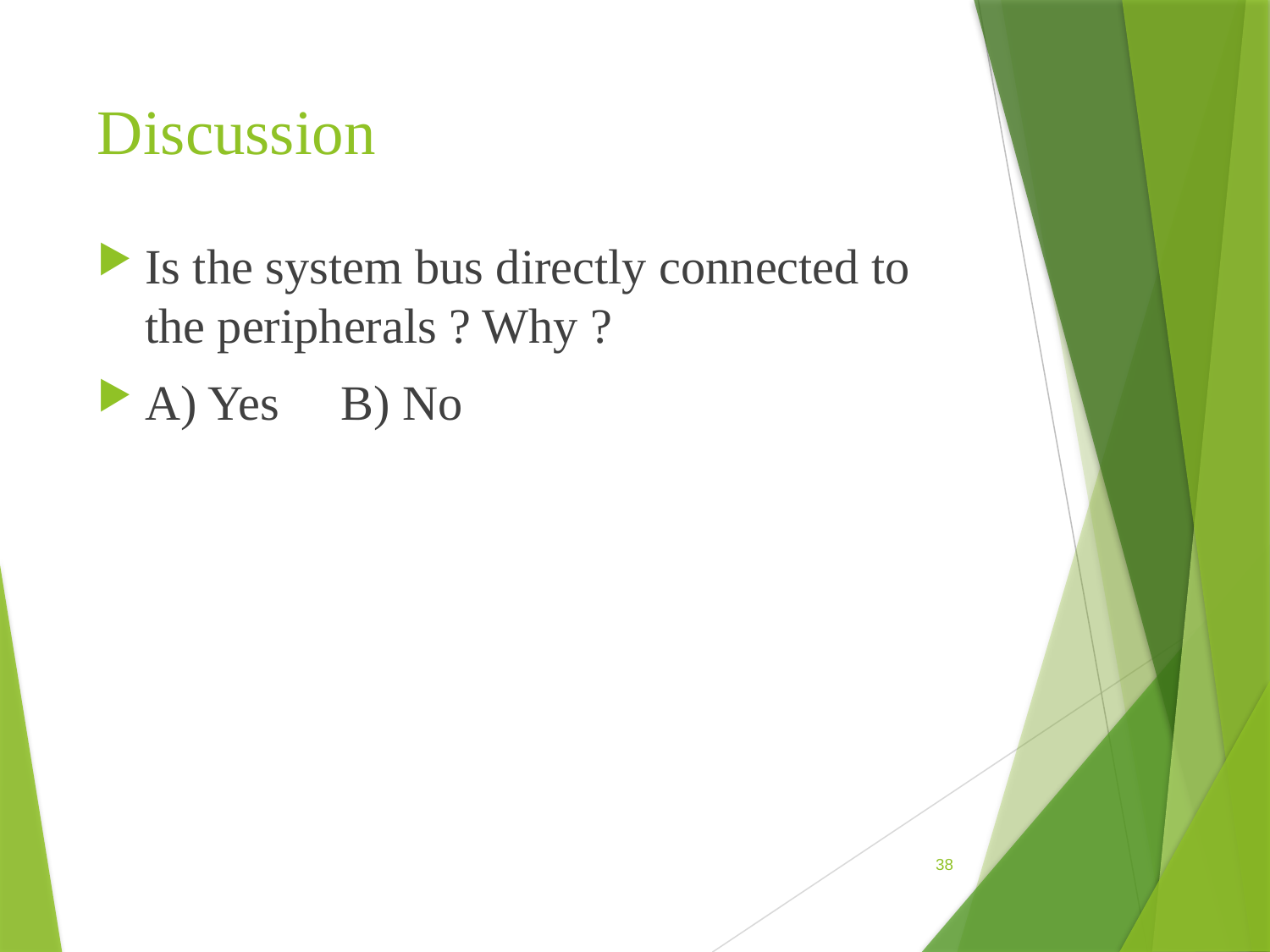

# Discussion
Is the system bus directly connected to the peripherals ? Why ?
A) Yes     B) No

38